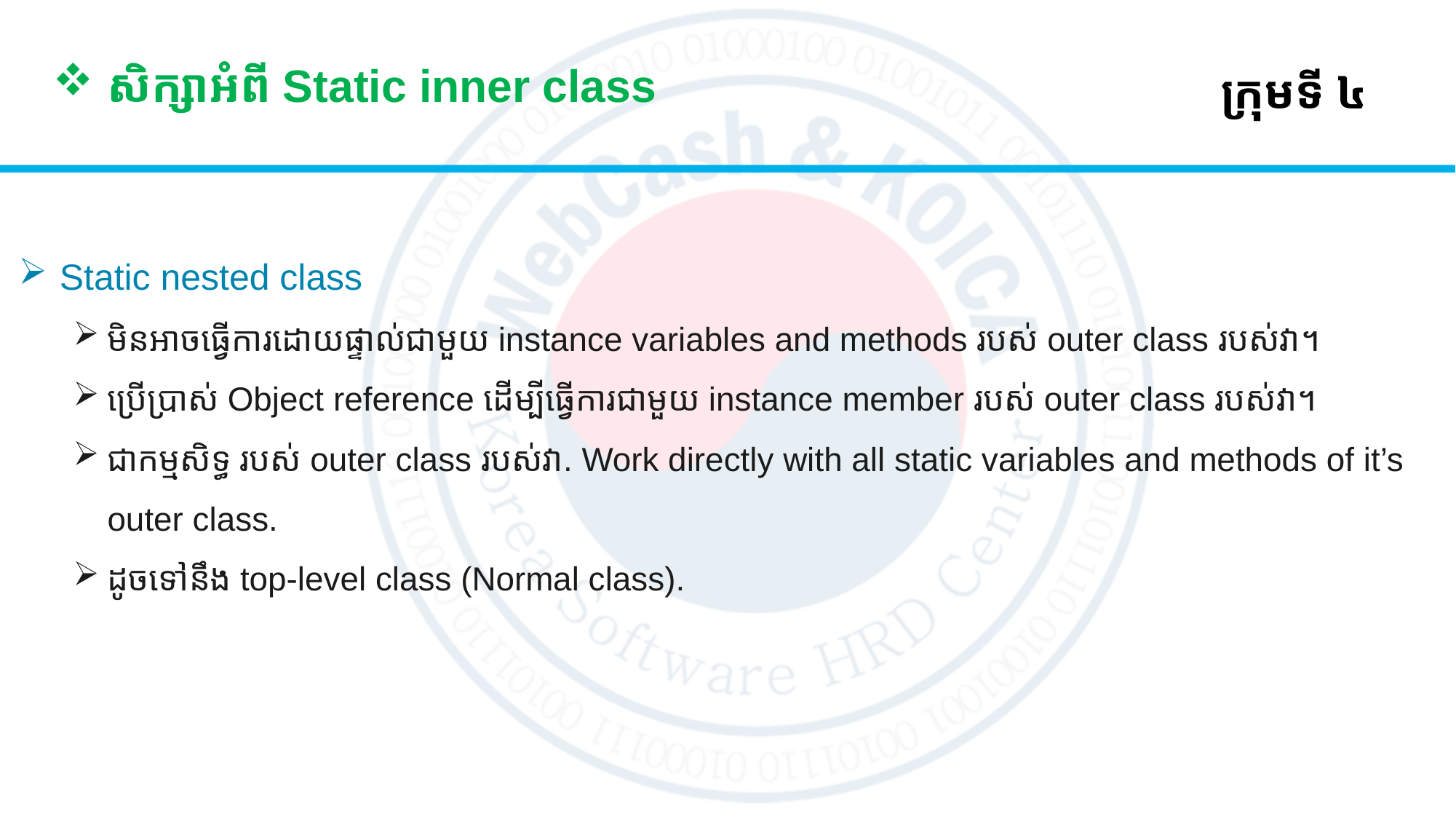

# សិក្សាអំពី Static inner class
ក្រុមទី ៤
Static nested class
មិនអាចធ្វើការដោយផ្ទាល់ជាមួយ instance variables and methods របស់ outer class របស់វា។
ប្រើប្រាស់ Object reference ដើម្បីធ្វើការជាមួយ instance member របស់ outer class របស់វា។
ជាកម្មសិទ្ធ របស់ outer class របស់វា. Work directly with all static variables and methods of it’s outer class.
ដូចទៅនឹង top-level class (Normal class).